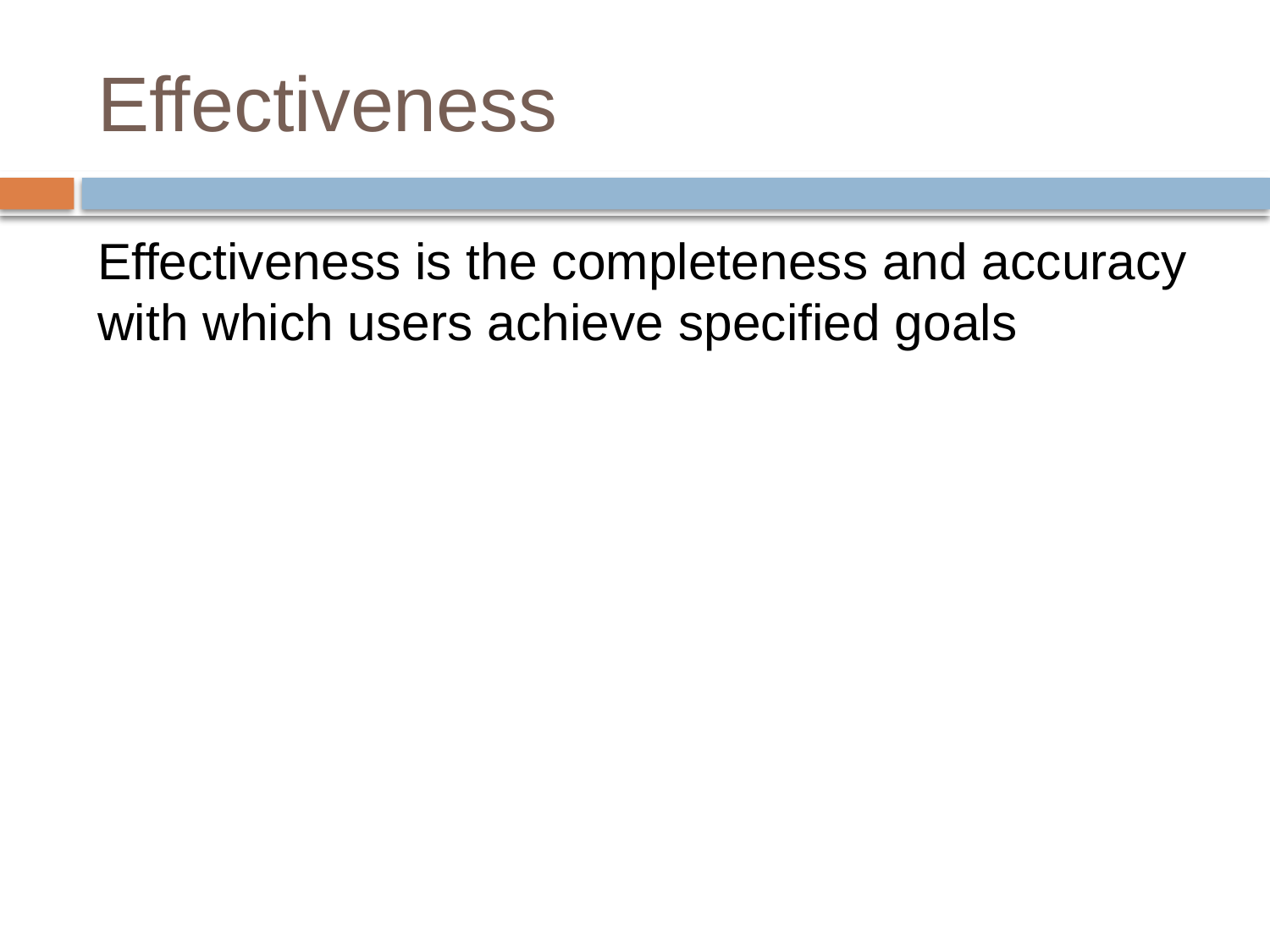

# Effectiveness
Effectiveness is the completeness and accuracy with which users achieve specified goals